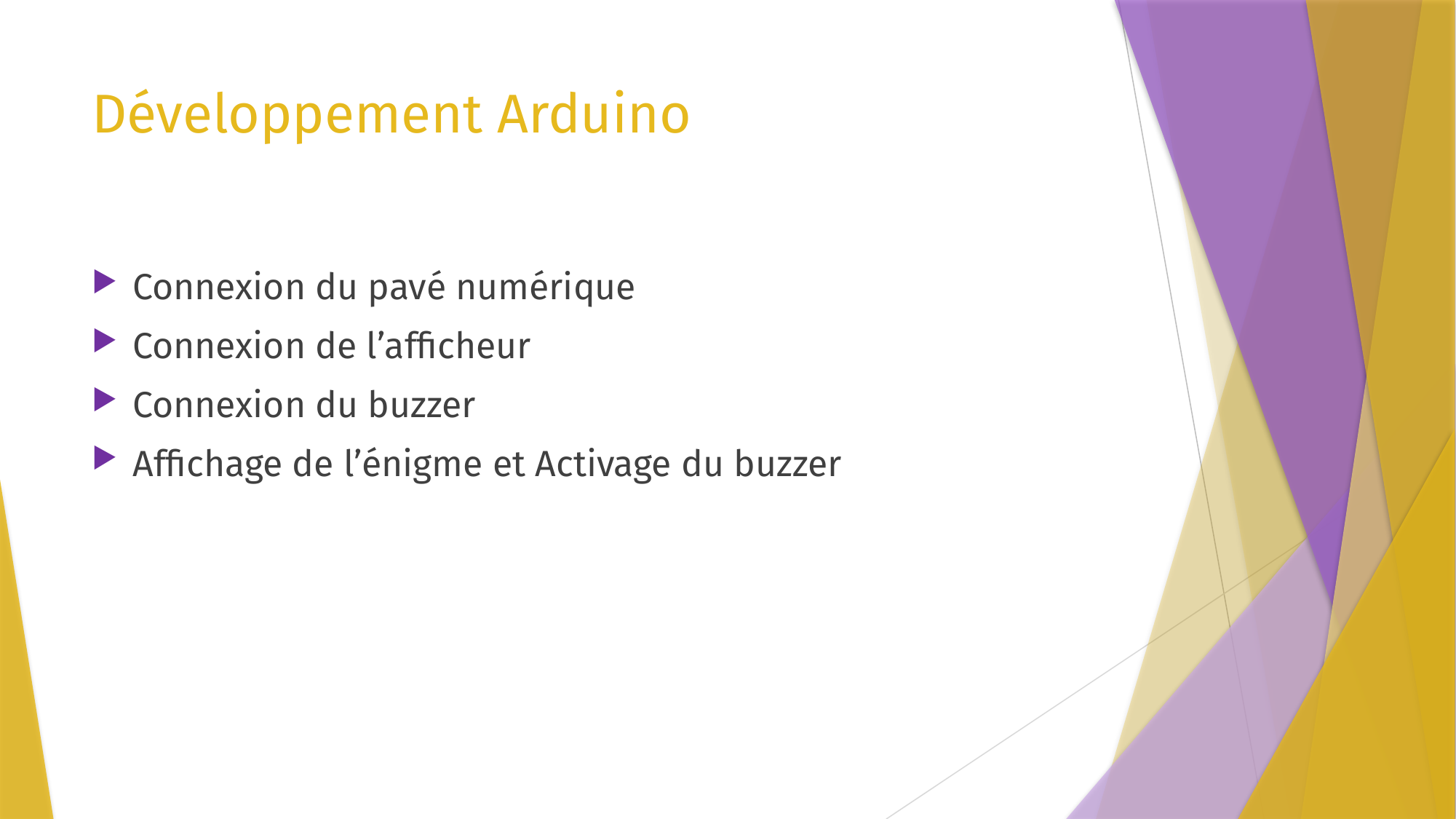

# Développement Arduino
Connexion du pavé numérique
Connexion de l’afficheur
Connexion du buzzer
Affichage de l’énigme et Activage du buzzer